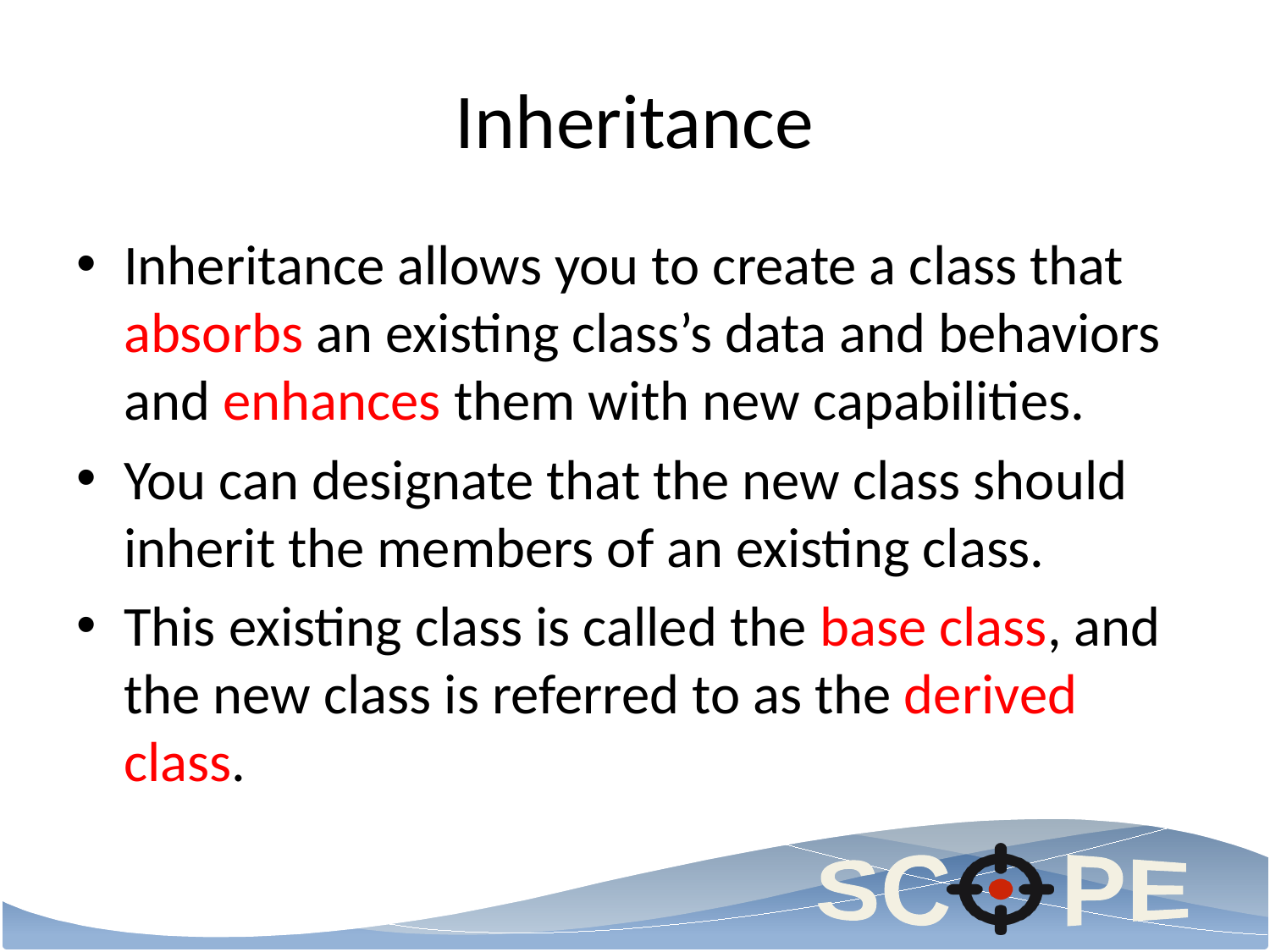

# Inheritance
Inheritance allows you to create a class that absorbs an existing class’s data and behaviors and enhances them with new capabilities.
You can designate that the new class should inherit the members of an existing class.
This existing class is called the base class, and the new class is referred to as the derived class.